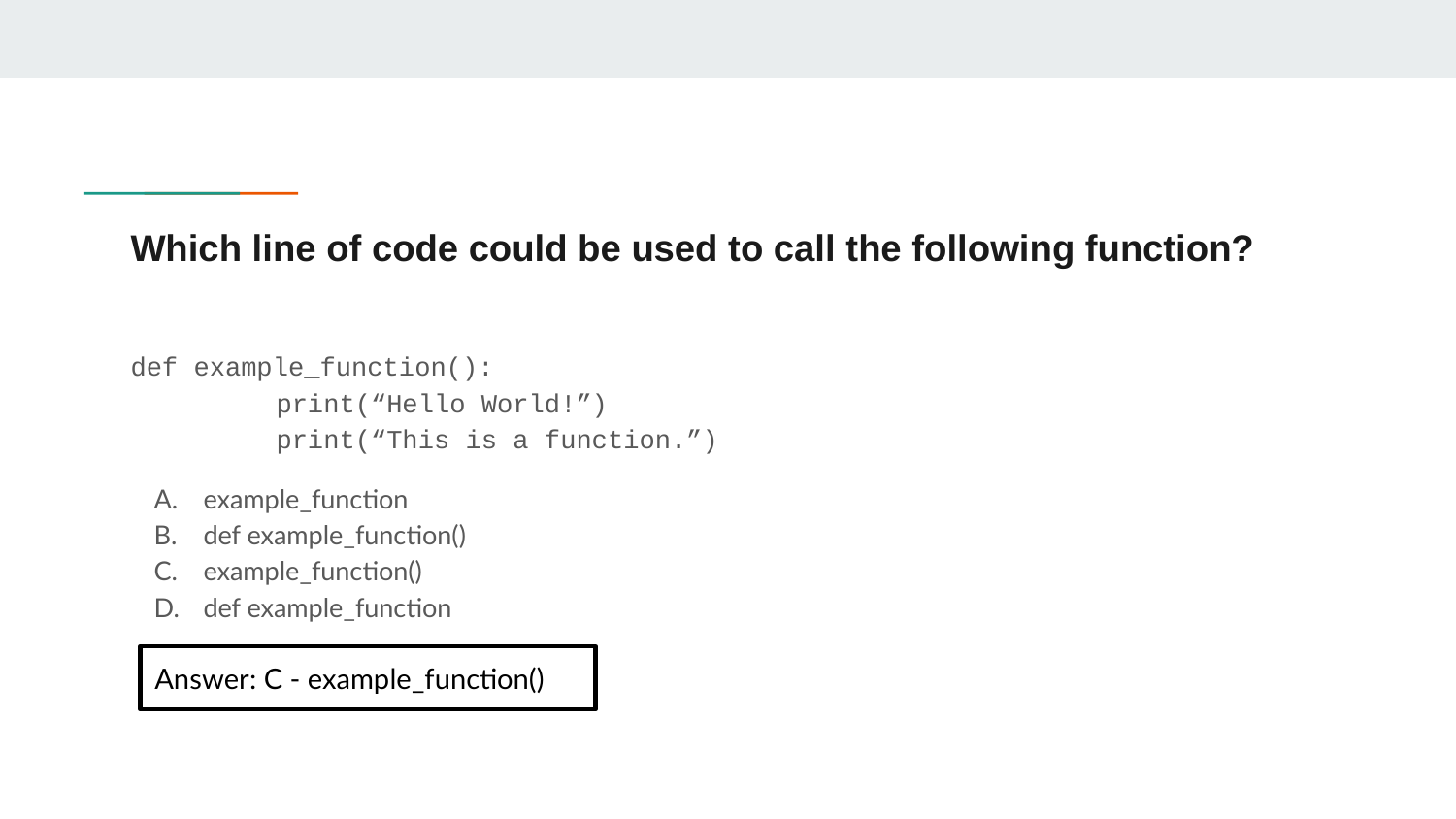

# Which line of code could be used to call the following function?
def example_function():
	print(“Hello World!”)
	print(“This is a function.”)
example_function
def example_function()
example_function()
def example_function
Answer: C - example_function()